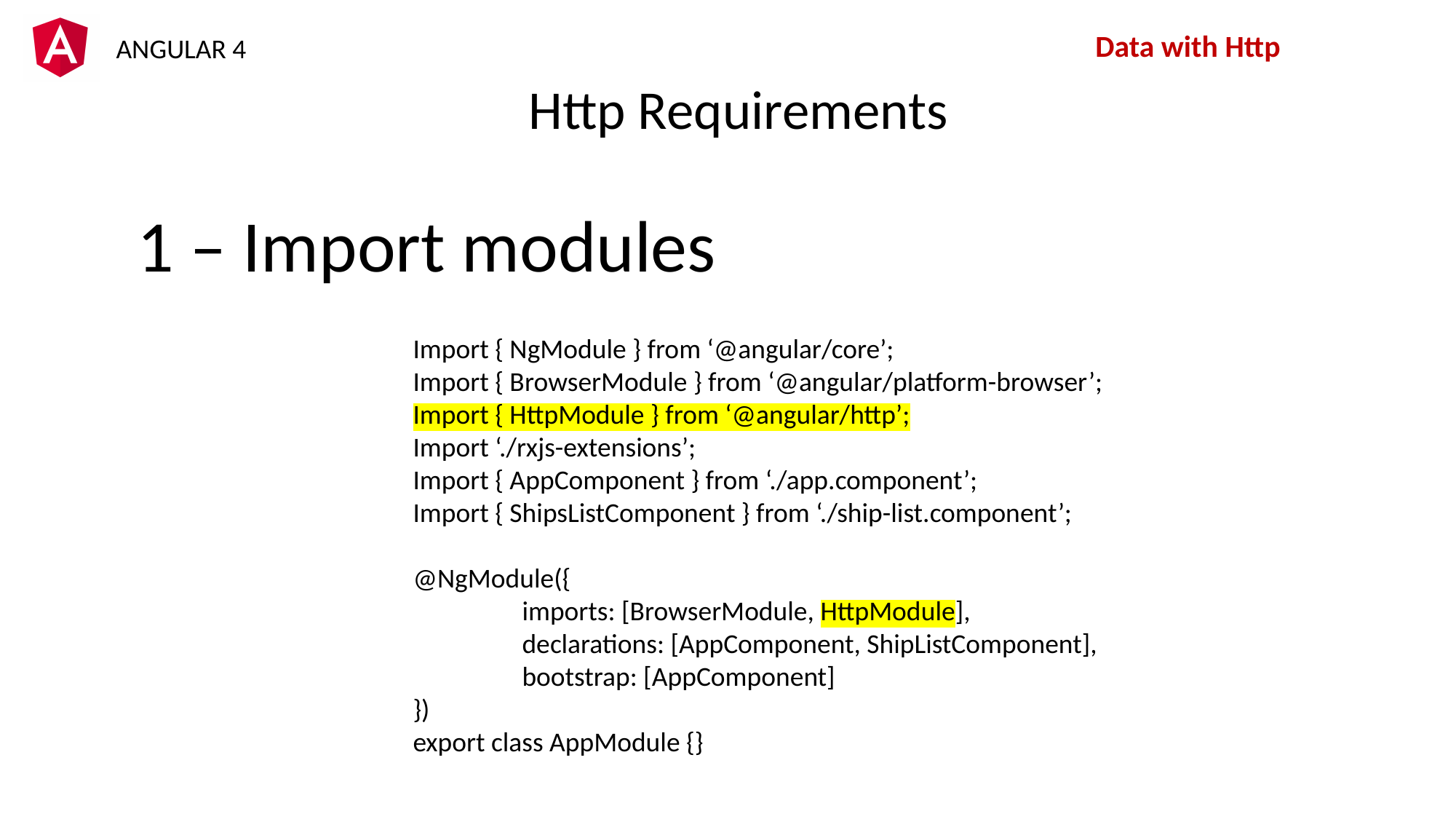

Data with Http
Http Requirements
1 – Import modules
Import { NgModule } from ‘@angular/core’;
Import { BrowserModule } from ‘@angular/platform-browser’;
Import { HttpModule } from ‘@angular/http’;
Import ‘./rxjs-extensions’;
Import { AppComponent } from ‘./app.component’;
Import { ShipsListComponent } from ‘./ship-list.component’;

@NgModule({
	imports: [BrowserModule, HttpModule],
	declarations: [AppComponent, ShipListComponent],
	bootstrap: [AppComponent]
})
export class AppModule {}